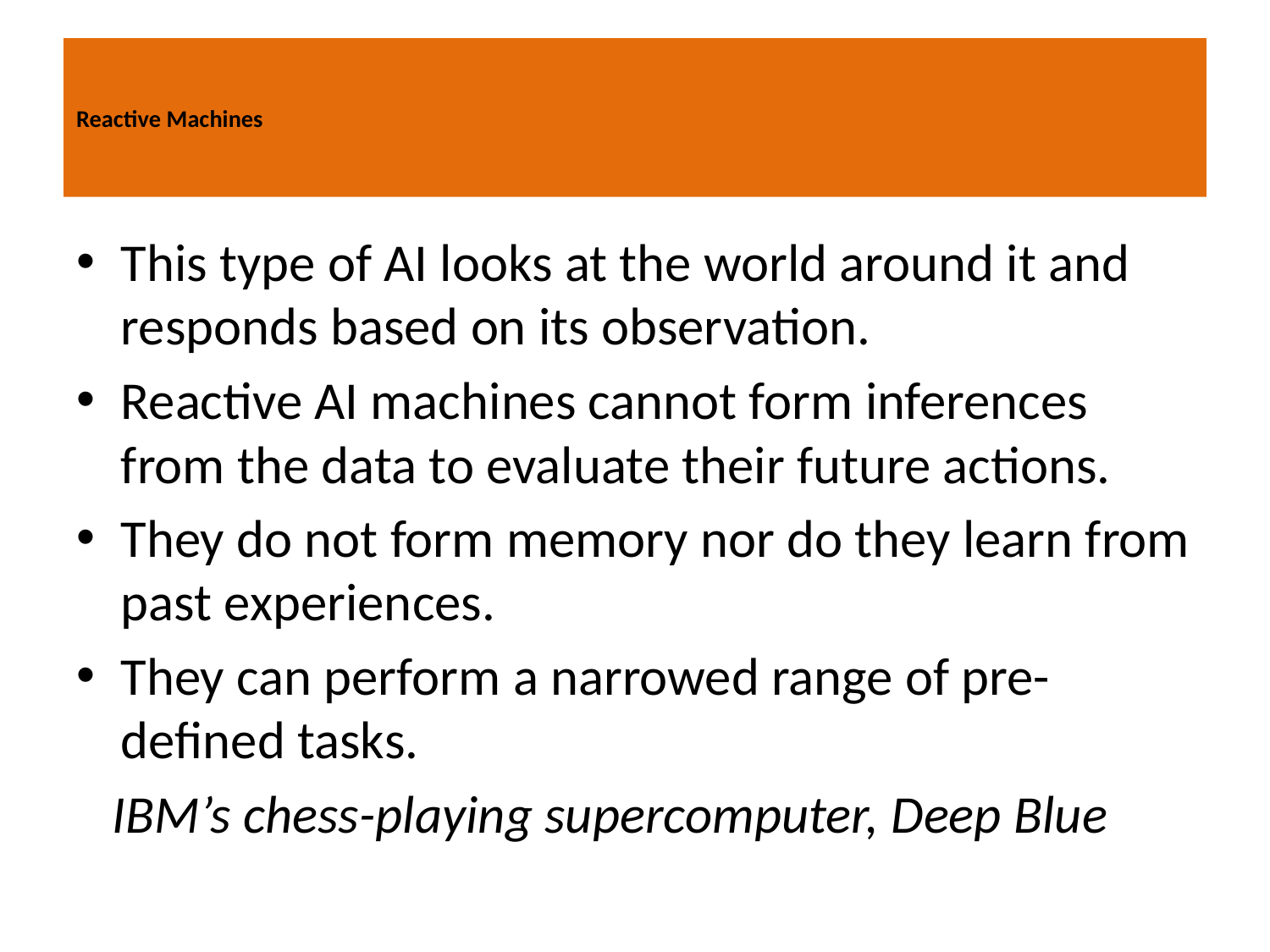

# Reactive Machines
This type of AI looks at the world around it and responds based on its observation.
Reactive AI machines cannot form inferences from the data to evaluate their future actions.
They do not form memory nor do they learn from past experiences.
They can perform a narrowed range of pre-defined tasks.
   IBM’s chess-playing supercomputer, Deep Blue